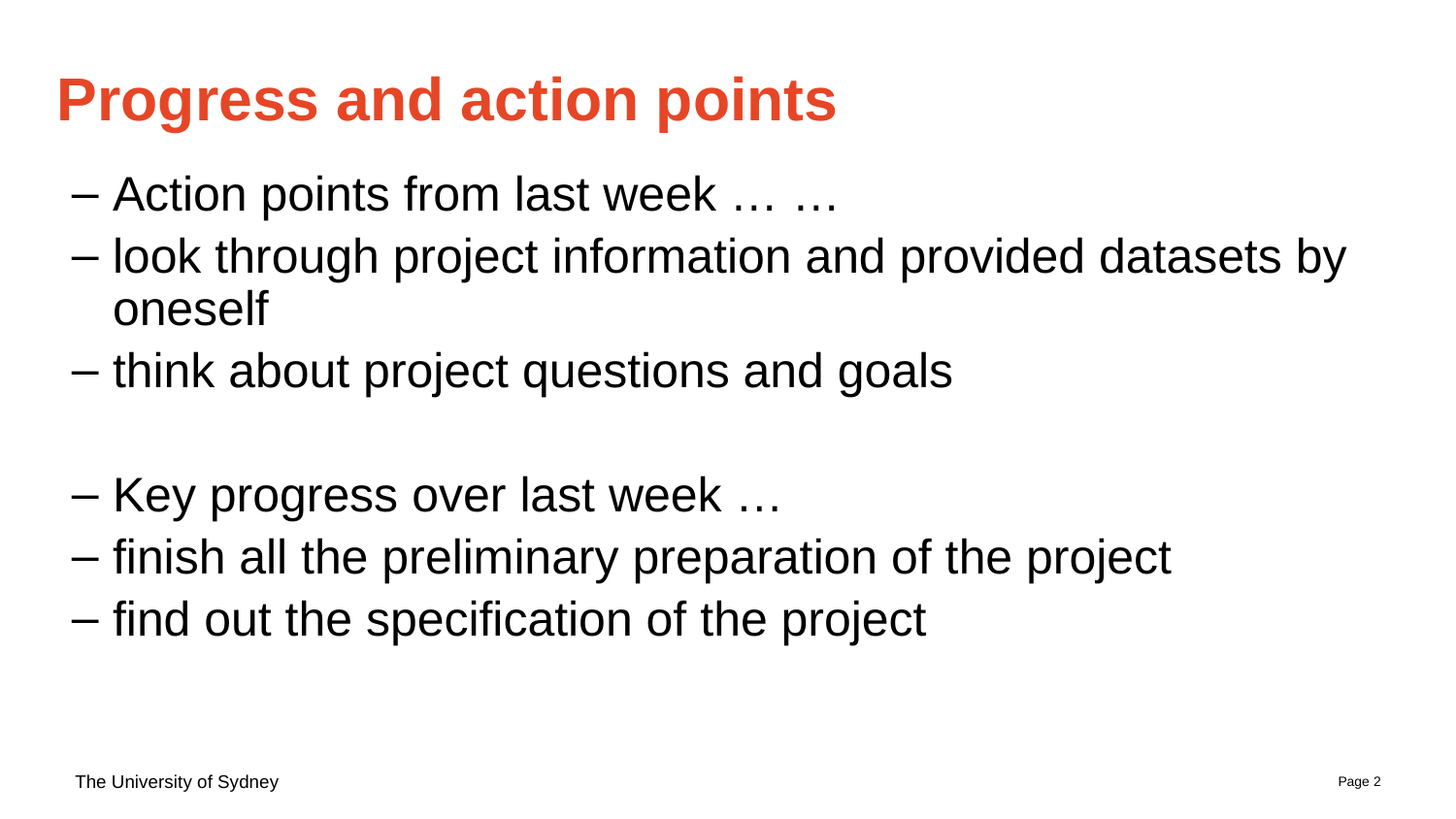

# Progress and action points
Action points from last week … …
look through project information and provided datasets by oneself
think about project questions and goals

Key progress over last week …
finish all the preliminary preparation of the project
find out the specification of the project